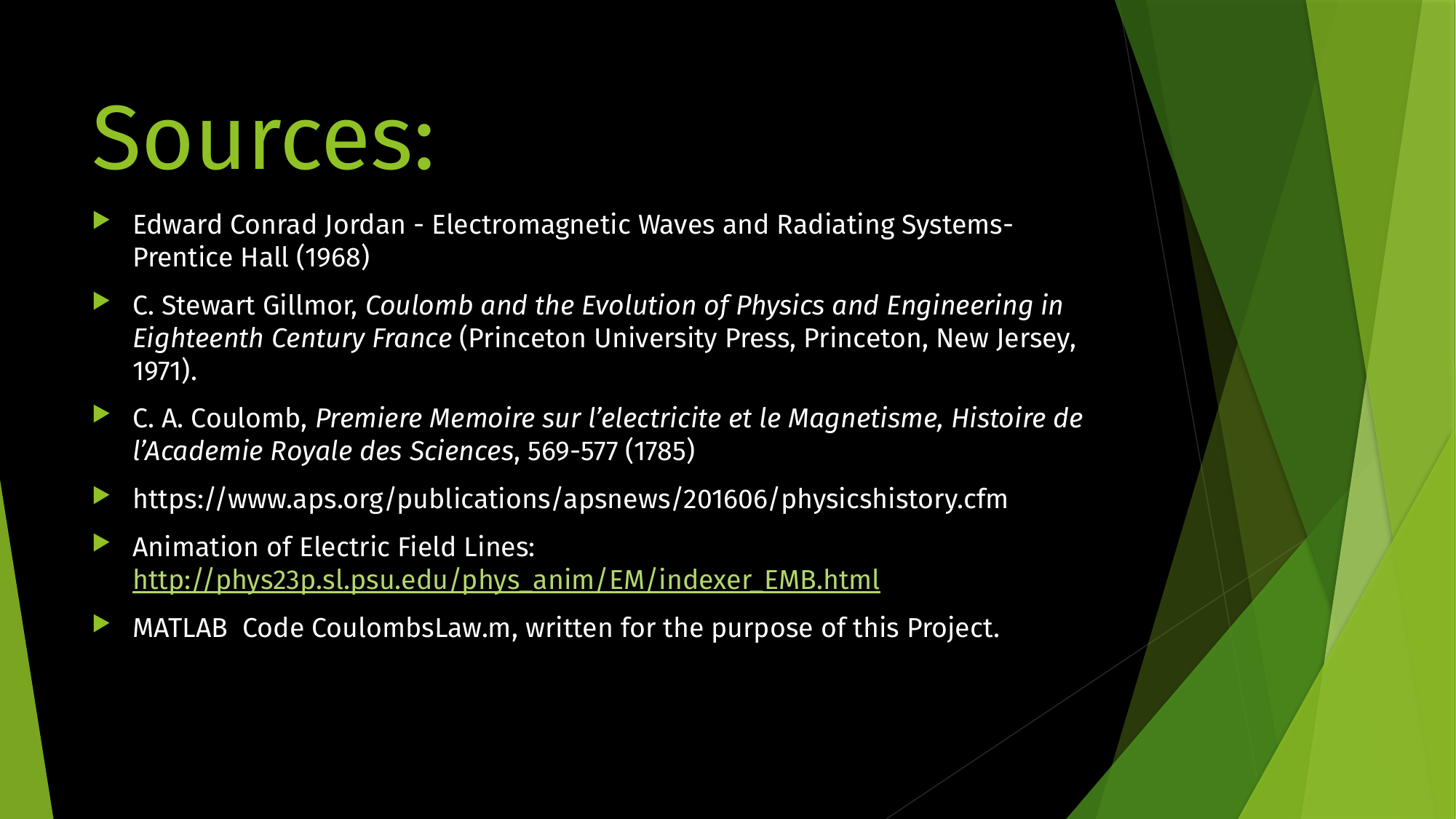

# Sources:
Edward Conrad Jordan - Electromagnetic Waves and Radiating Systems-Prentice Hall (1968)
C. Stewart Gillmor, Coulomb and the Evolution of Physics and Engineering in Eighteenth Century France (Princeton University Press, Princeton, New Jersey, 1971).
C. A. Coulomb, Premiere Memoire sur l’electricite et le Magnetisme, Histoire de l’Academie Royale des Sciences, 569-577 (1785)
https://www.aps.org/publications/apsnews/201606/physicshistory.cfm
Animation of Electric Field Lines: http://phys23p.sl.psu.edu/phys_anim/EM/indexer_EMB.html
MATLAB  Code CoulombsLaw.m, written for the purpose of this Project.